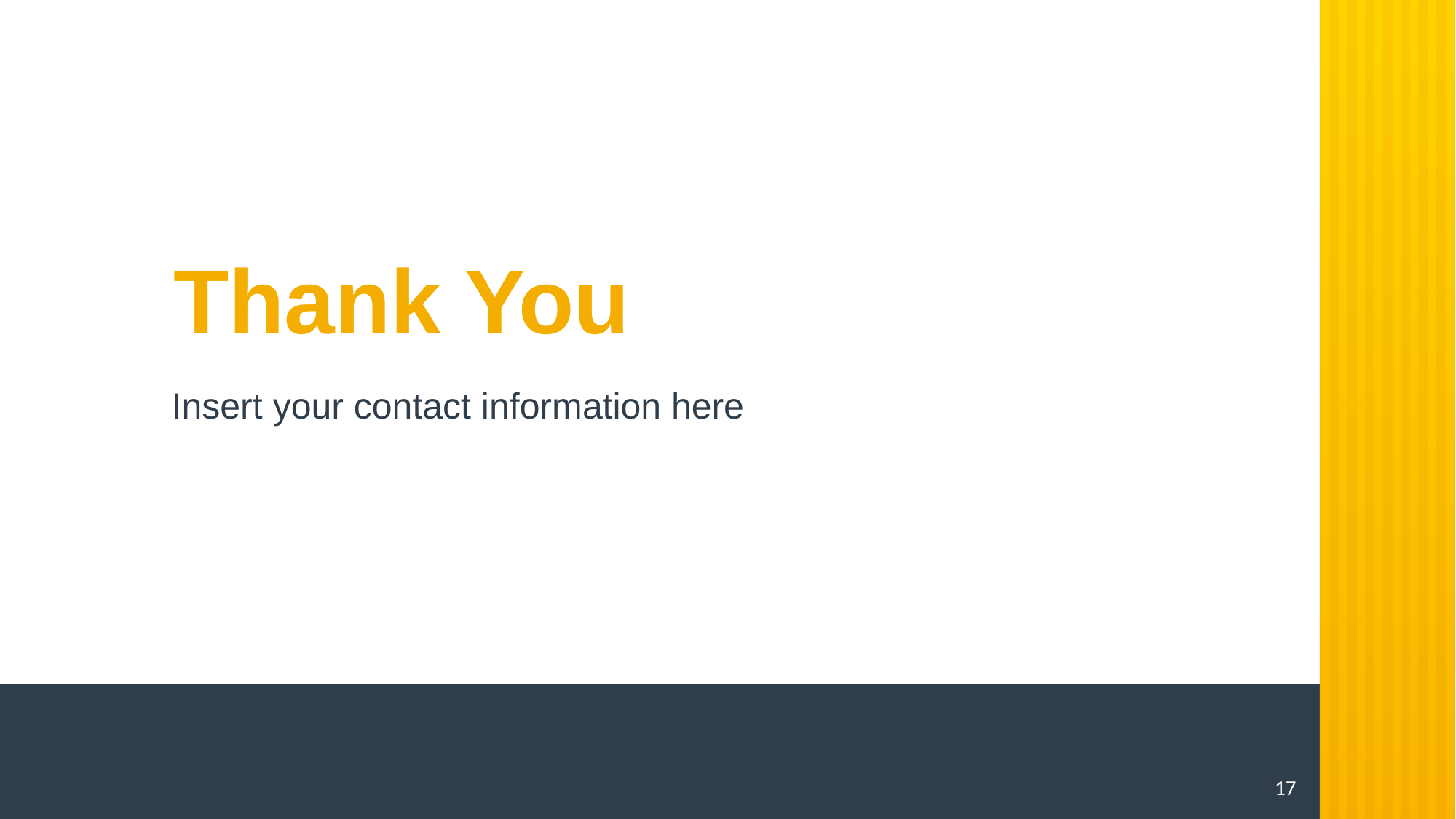

Thank You
Insert your contact information here
17